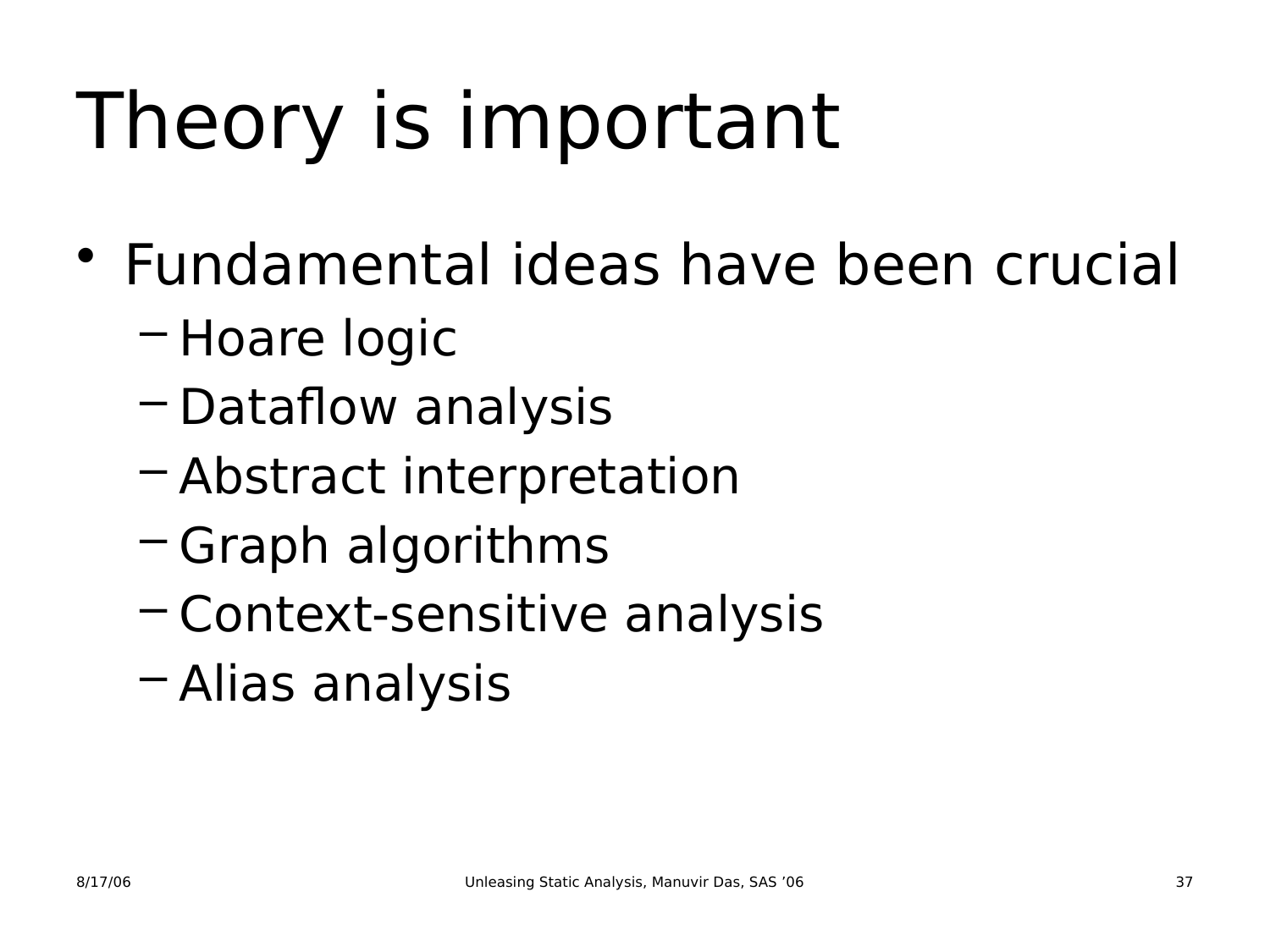

# Theory is important
Fundamental ideas have been crucial
Hoare logic
Dataflow analysis
Abstract interpretation
Graph algorithms
Context-sensitive analysis
Alias analysis
8/17/06
Unleasing Static Analysis, Manuvir Das, SAS ’06
37